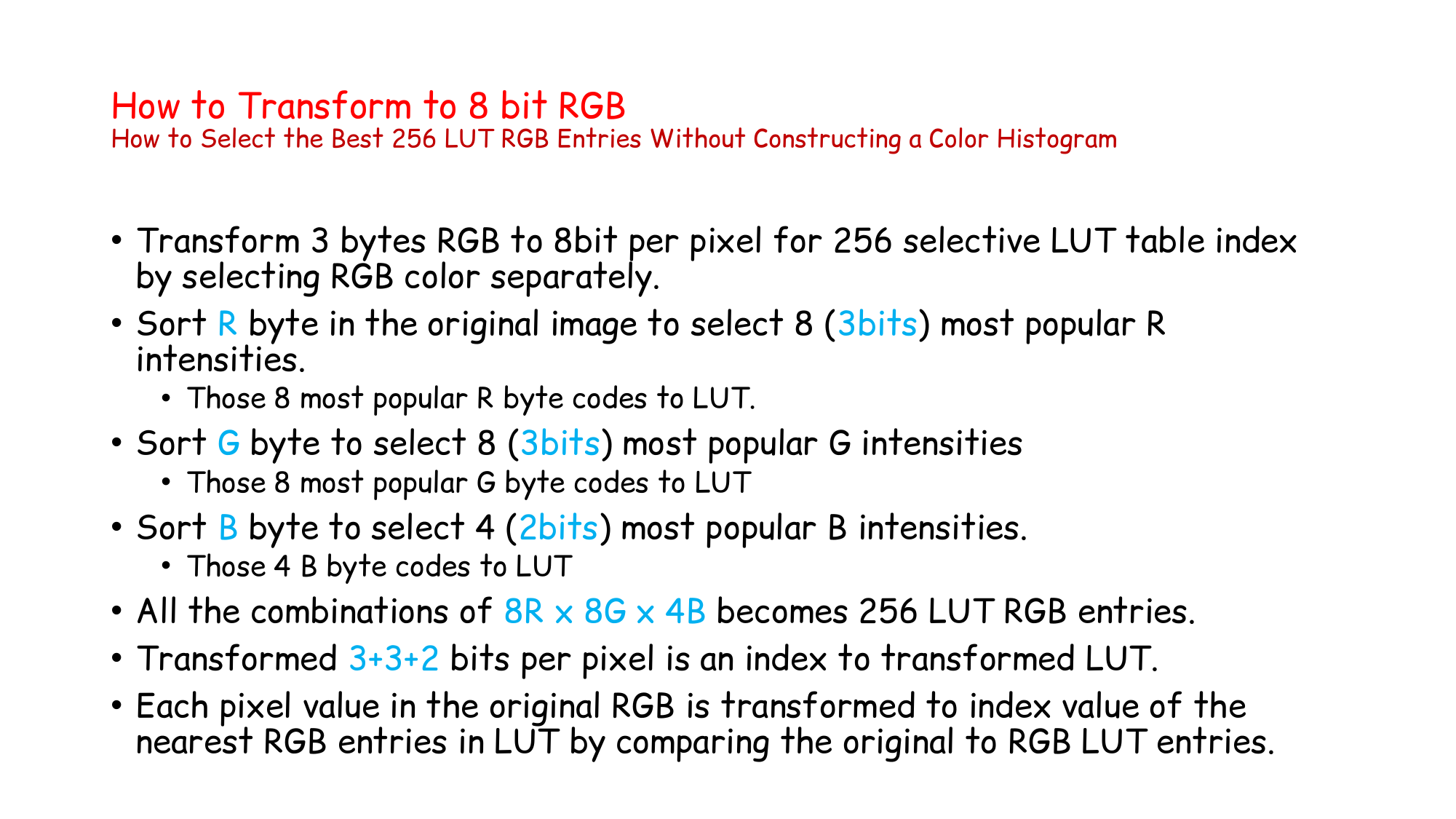

# How to Transform to 8 bit RGB How to Select the Best 256 LUT RGB Entries Without Constructing a Color Histogram
Transform 3 bytes RGB to 8bit per pixel for 256 selective LUT table index by selecting RGB color separately.
Sort R byte in the original image to select 8 (3bits) most popular R intensities.
Those 8 most popular R byte codes to LUT.
Sort G byte to select 8 (3bits) most popular G intensities
Those 8 most popular G byte codes to LUT
Sort B byte to select 4 (2bits) most popular B intensities.
Those 4 B byte codes to LUT
All the combinations of 8R x 8G x 4B becomes 256 LUT RGB entries.
Transformed 3+3+2 bits per pixel is an index to transformed LUT.
Each pixel value in the original RGB is transformed to index value of the nearest RGB entries in LUT by comparing the original to RGB LUT entries.